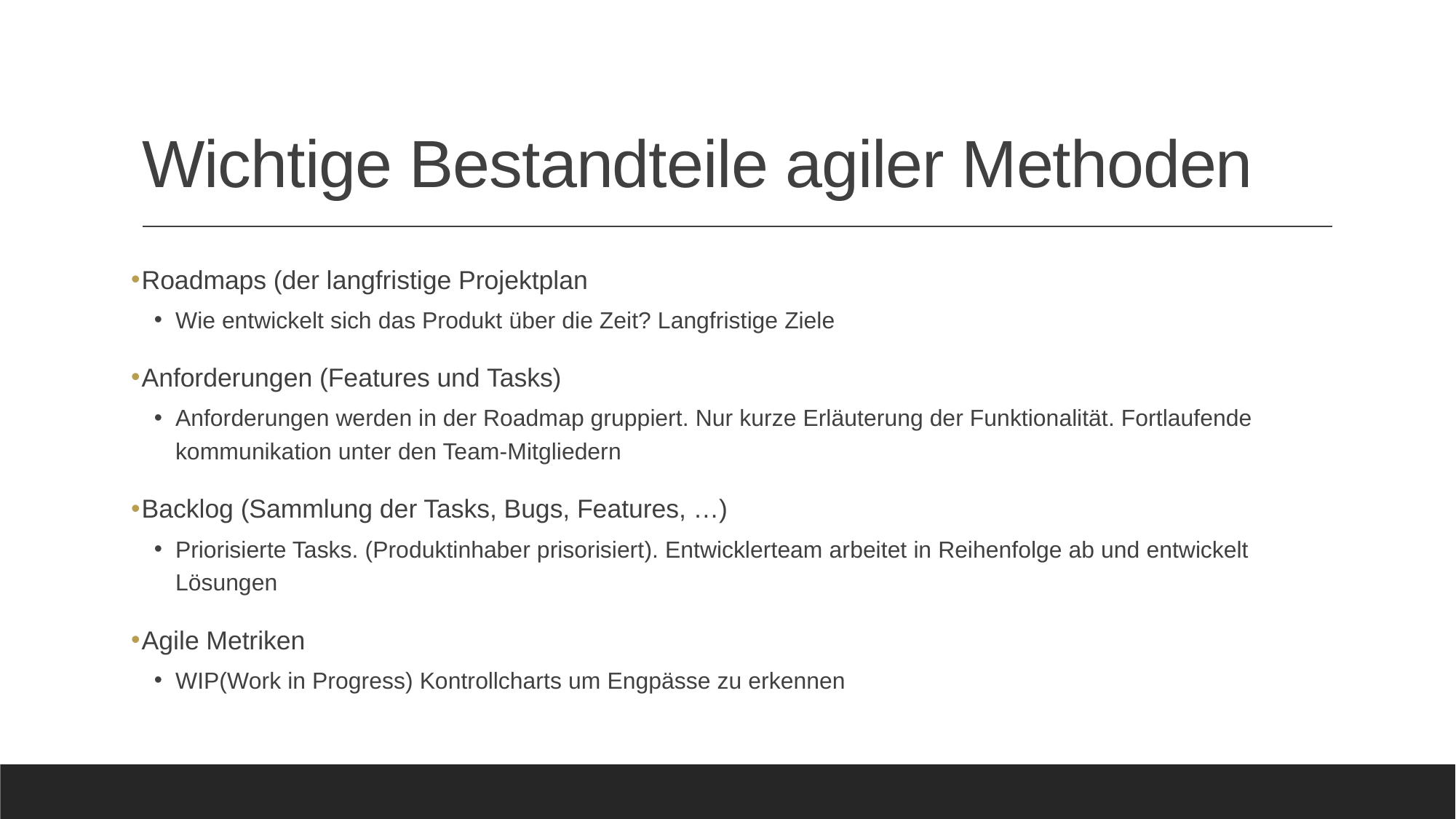

# Wichtige Bestandteile agiler Methoden
Roadmaps (der langfristige Projektplan
Wie entwickelt sich das Produkt über die Zeit? Langfristige Ziele
Anforderungen (Features und Tasks)
Anforderungen werden in der Roadmap gruppiert. Nur kurze Erläuterung der Funktionalität. Fortlaufende kommunikation unter den Team-Mitgliedern
Backlog (Sammlung der Tasks, Bugs, Features, …)
Priorisierte Tasks. (Produktinhaber prisorisiert). Entwicklerteam arbeitet in Reihenfolge ab und entwickelt Lösungen
Agile Metriken
WIP(Work in Progress) Kontrollcharts um Engpässe zu erkennen